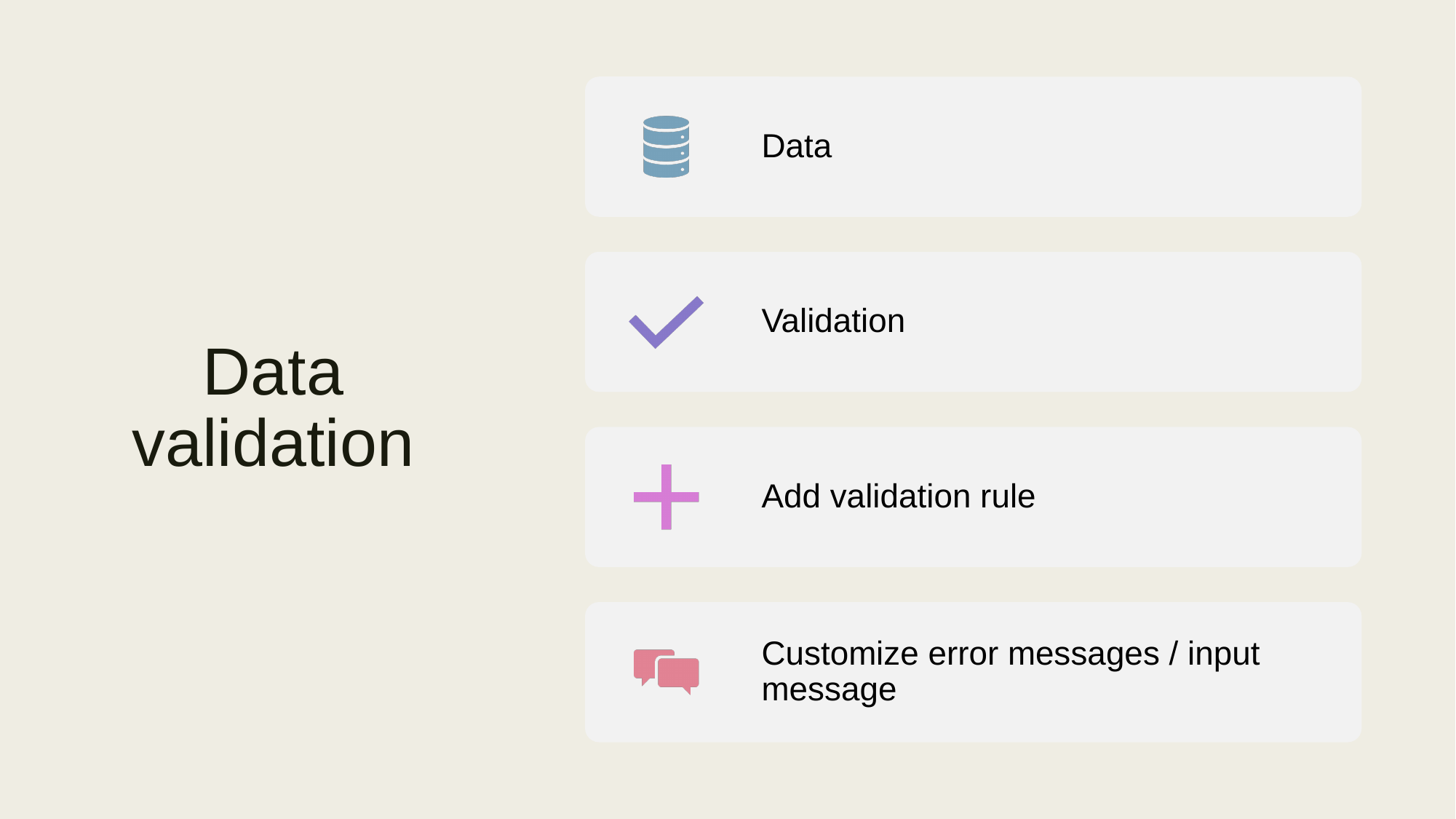

# Data validation
Data
Validation
Add validation rule
Customize error messages / input message